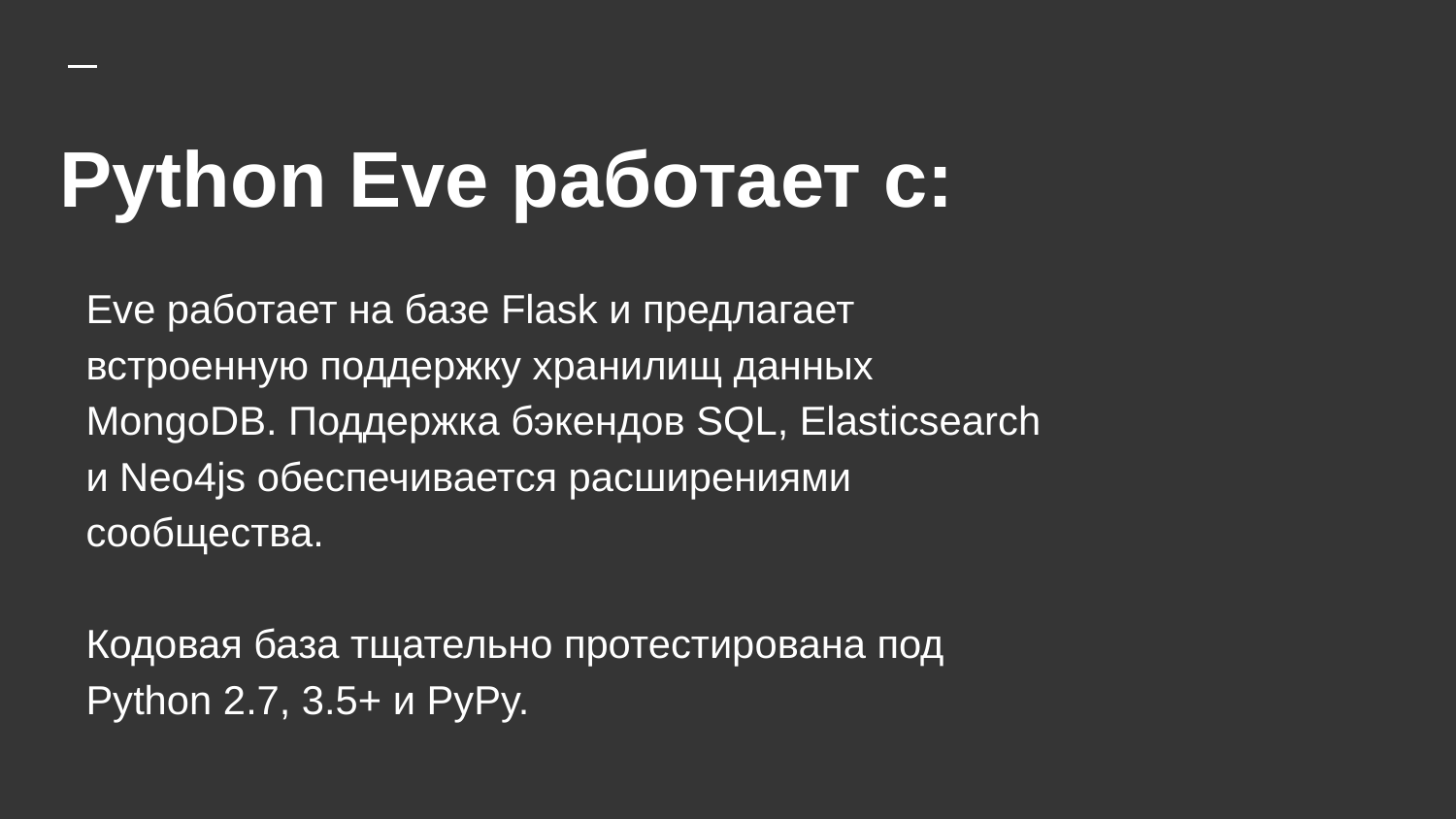

# Python Eve работает с:
Eve работает на базе Flask и предлагает встроенную поддержку хранилищ данных MongoDB. Поддержка бэкендов SQL, Elasticsearch и Neo4js обеспечивается расширениями сообщества.

Кодовая база тщательно протестирована под Python 2.7, 3.5+ и PyPy.